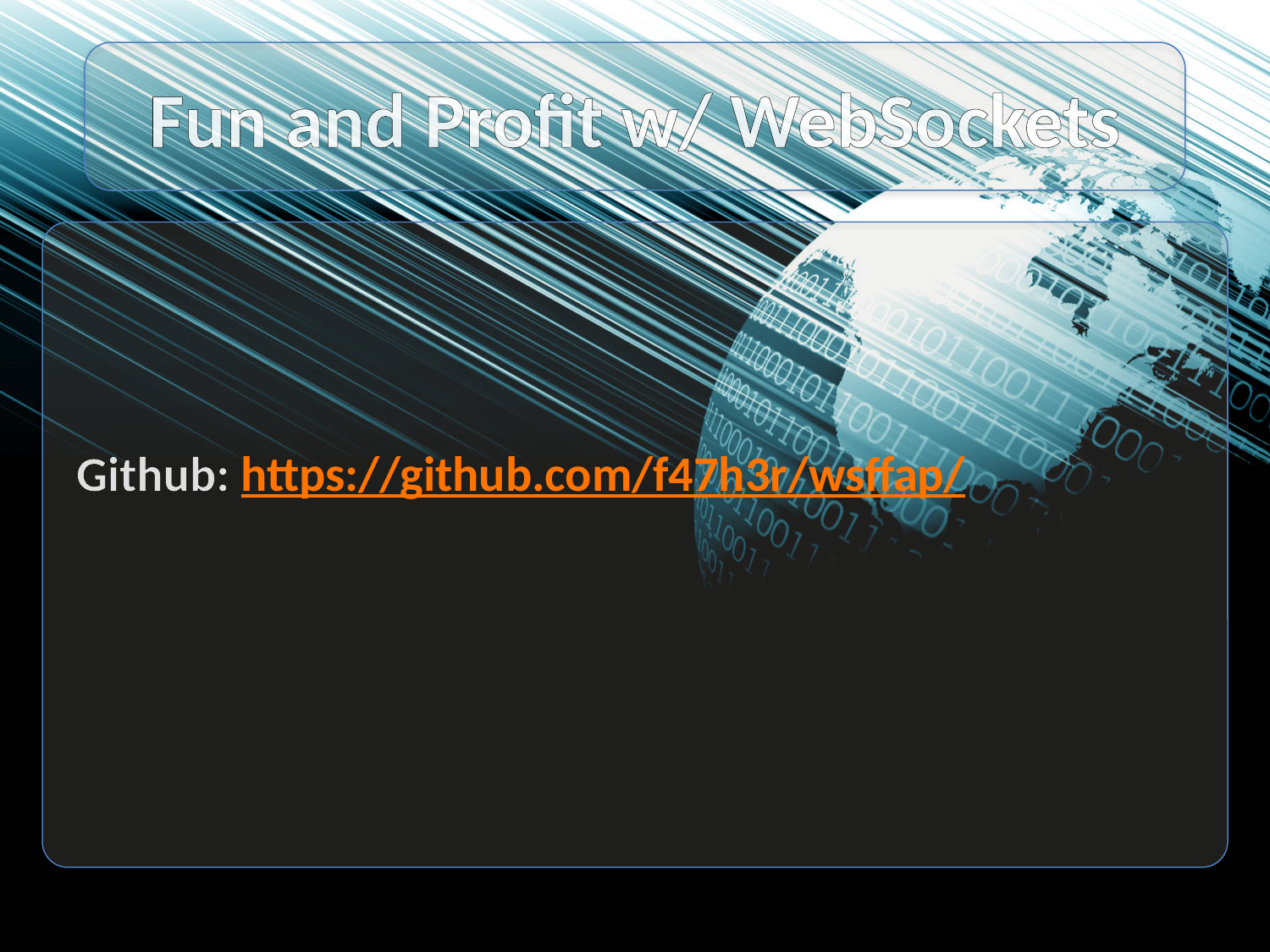

# Fun and Profit w/ WebSockets

Github: https://github.com/f47h3r/wsffap/